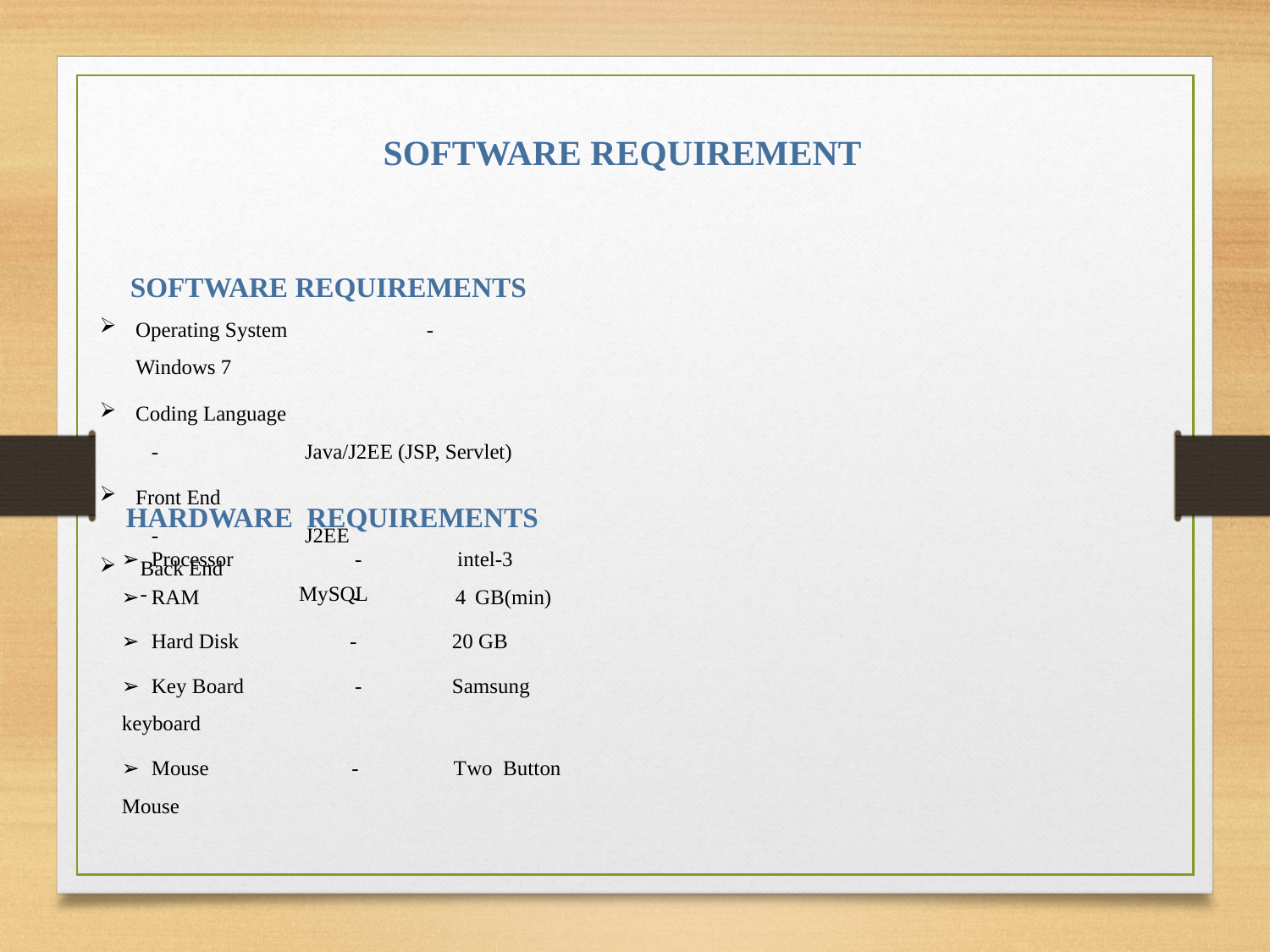

SOFTWARE REQUIREMENT
SOFTWARE REQUIREMENTS
Operating System 	       -           Windows 7
Coding Language		        - 	        Java/J2EE (JSP, Servlet)
Front End			        -	        J2EE
  Back End			        -	        MySQL
 HARDWARE  REQUIREMENTS
➢  Processor                       -                  intel-3
➢  RAM                             -                  4 GB(min)
➢  Hard Disk                     -                  20 GB
➢  Key Board                     -                 Samsung keyboard
➢  Mouse                           -                  Two  Button Mouse